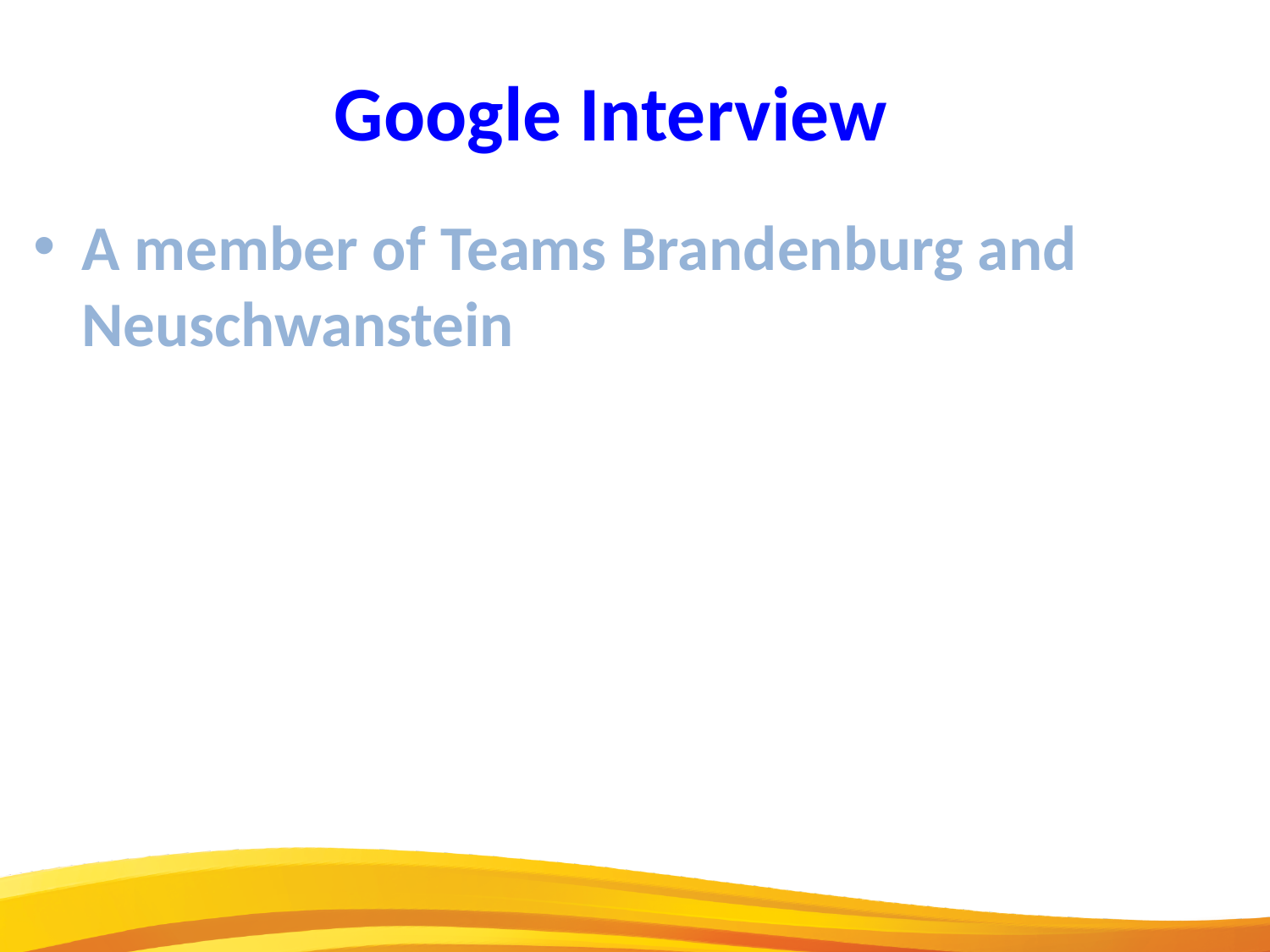

Google Interview
A member of Teams Brandenburg and Neuschwanstein
29